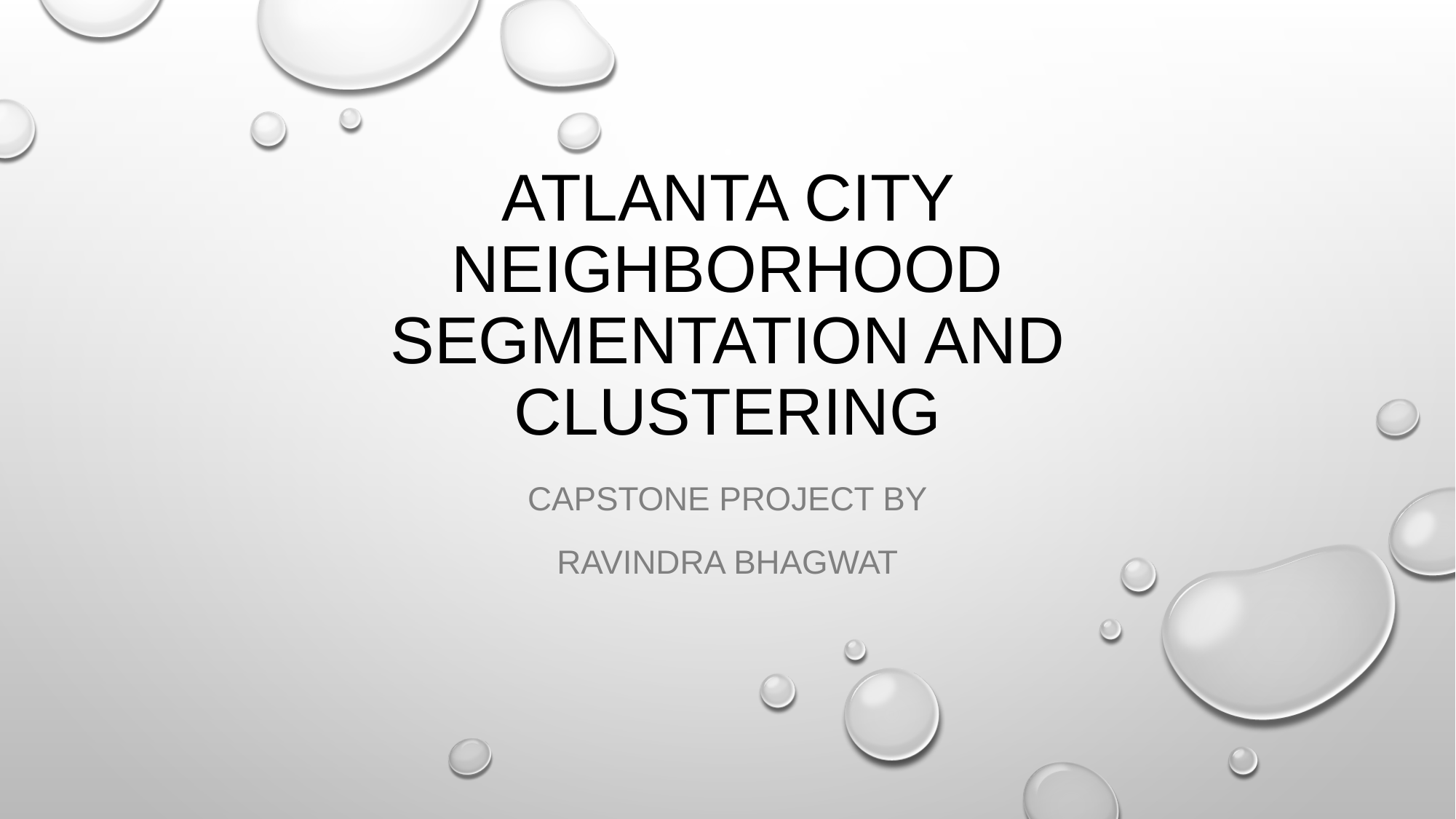

# Atlanta city Neighborhood segmentation and clustering
Capstone project BY
Ravindra Bhagwat